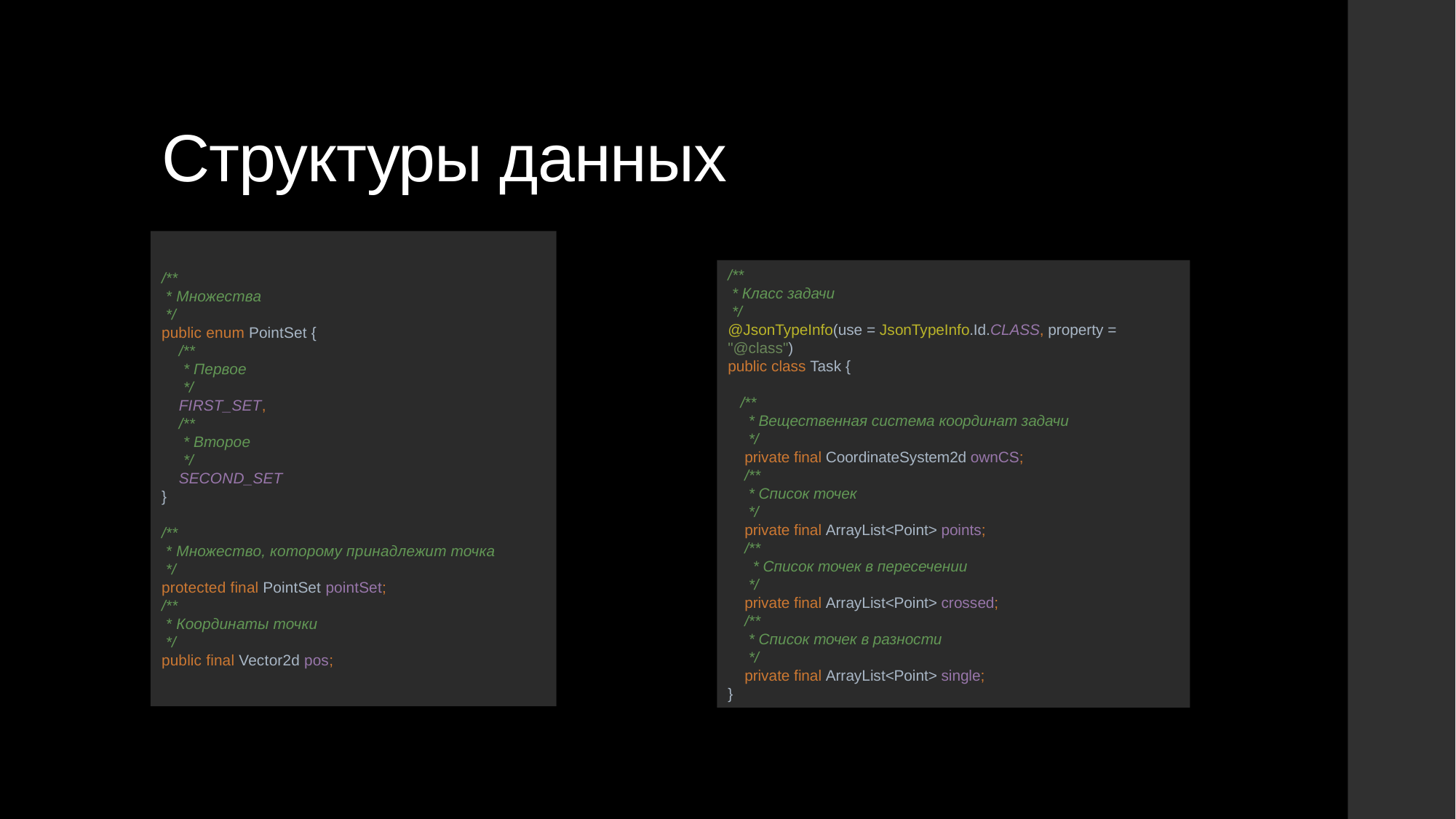

# Структуры данных
/**
 * Класс задачи
 */
@JsonTypeInfo(use = JsonTypeInfo.Id.CLASS, property = "@class")
public class Task {

   /**
     * Вещественная система координат задачи
     */
    private final CoordinateSystem2d ownCS;
    /**
     * Список точек
     */
    private final ArrayList<Point> points;
    /**
      * Список точек в пересечении
     */
    private final ArrayList<Point> crossed;
    /**
     * Список точек в разности
     */
    private final ArrayList<Point> single;
}
/**
 * Множества
 */
public enum PointSet {
    /**
     * Первое
     */
    FIRST_SET,
    /**
     * Второе
     */
    SECOND_SET
}
/**
 * Множество, которому принадлежит точка
 */
protected final PointSet pointSet;
/**
 * Координаты точки
 */
public final Vector2d pos;